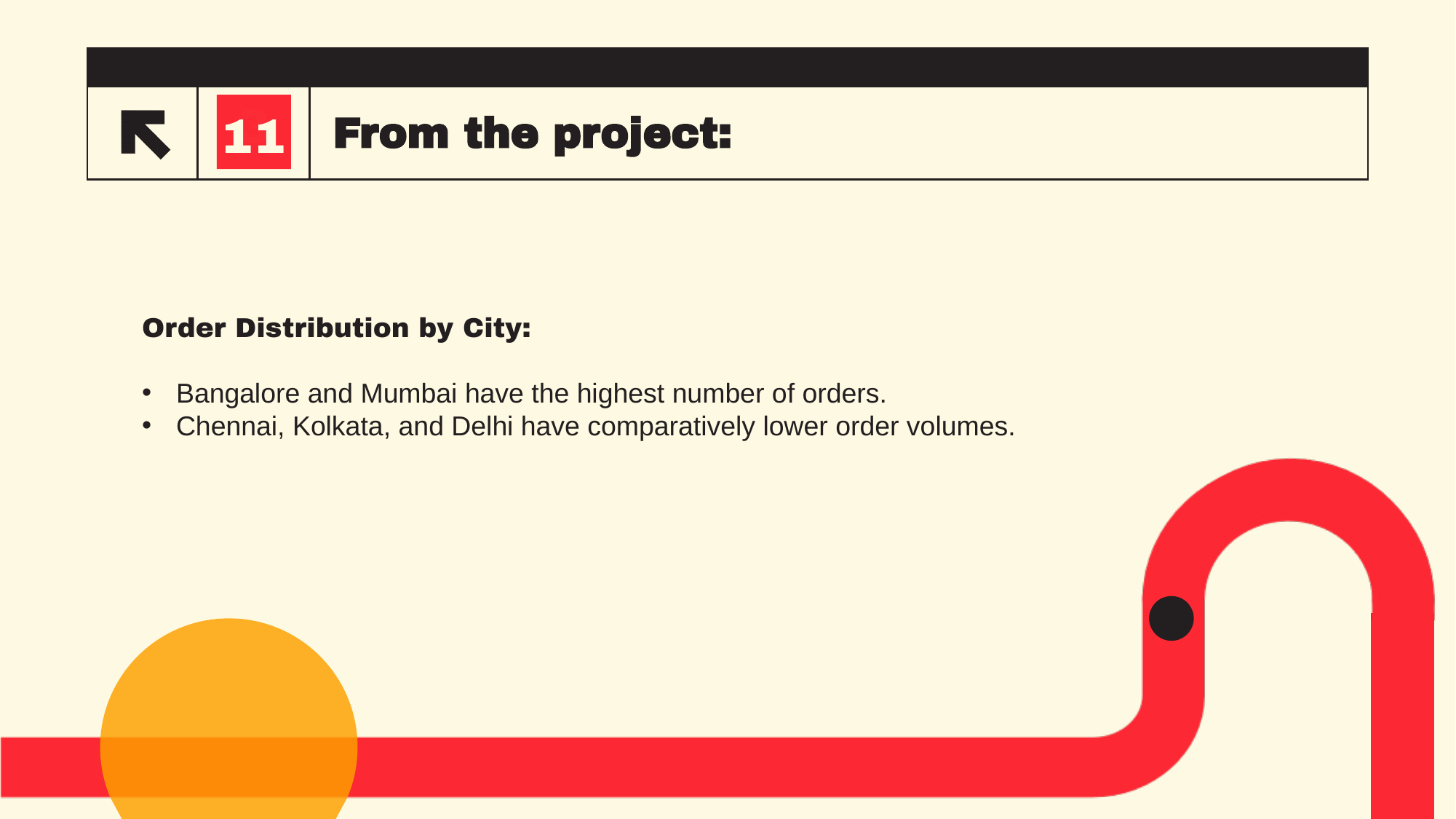

# From the project:
3
11
Order Distribution by City:

Bangalore and Mumbai have the highest number of orders.
Chennai, Kolkata, and Delhi have comparatively lower order volumes.